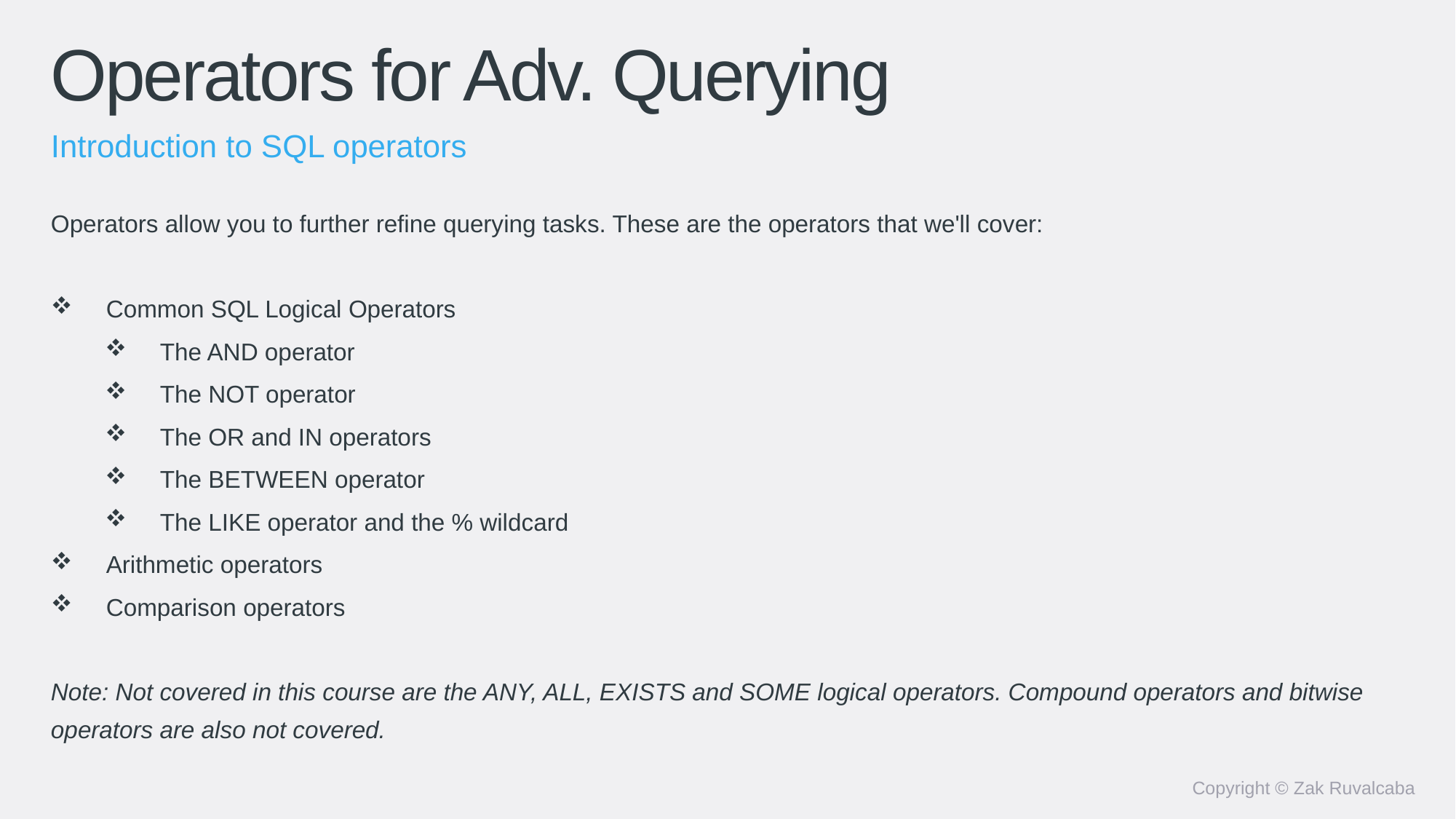

# Operators for Adv. Querying
Introduction to SQL operators
Operators allow you to further refine querying tasks. These are the operators that we'll cover:

Common SQL Logical Operators
The AND operator
The NOT operator
The OR and IN operators
The BETWEEN operator
The LIKE operator and the % wildcard
Arithmetic operators
Comparison operators

Note: Not covered in this course are the ANY, ALL, EXISTS and SOME logical operators. Compound operators and bitwise operators are also not covered.